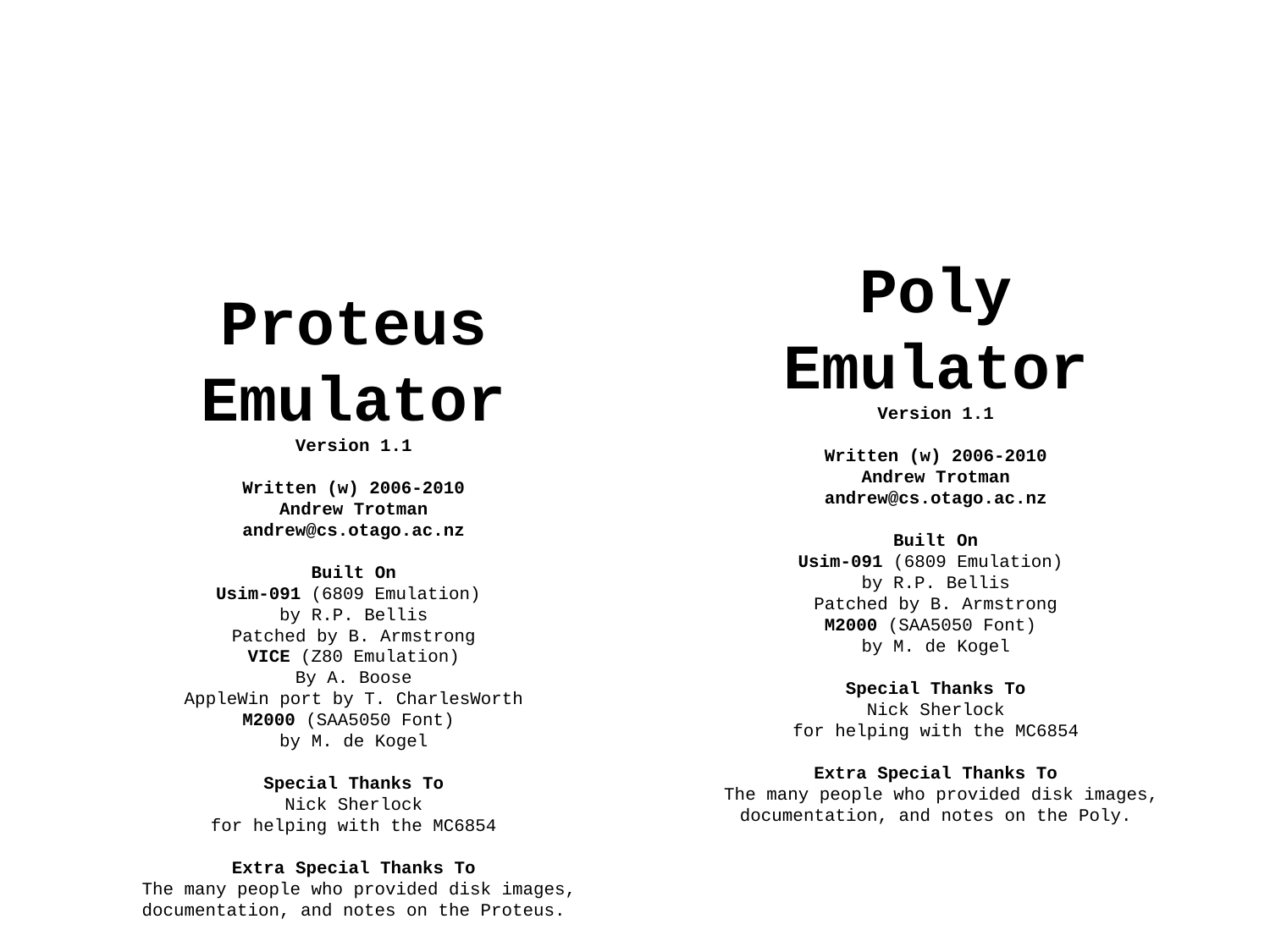

Poly
Emulator
Version 1.1

Written (w) 2006-2010
Andrew Trotman
andrew@cs.otago.ac.nz

Built On
Usim-091 (6809 Emulation)
by R.P. Bellis
Patched by B. Armstrong
M2000 (SAA5050 Font)
by M. de Kogel

Special Thanks To
Nick Sherlock
for helping with the MC6854

Extra Special Thanks To
 The many people who provided disk images,
documentation, and notes on the Poly.
Proteus
Emulator
Version 1.1

Written (w) 2006-2010
Andrew Trotman
andrew@cs.otago.ac.nz

Built On
Usim-091 (6809 Emulation)
by R.P. Bellis
Patched by B. Armstrong
VICE (Z80 Emulation)
By A. Boose
AppleWin port by T. CharlesWorth
M2000 (SAA5050 Font)
by M. de Kogel

Special Thanks To
Nick Sherlock
for helping with the MC6854

Extra Special Thanks To
 The many people who provided disk images,
documentation, and notes on the Proteus.